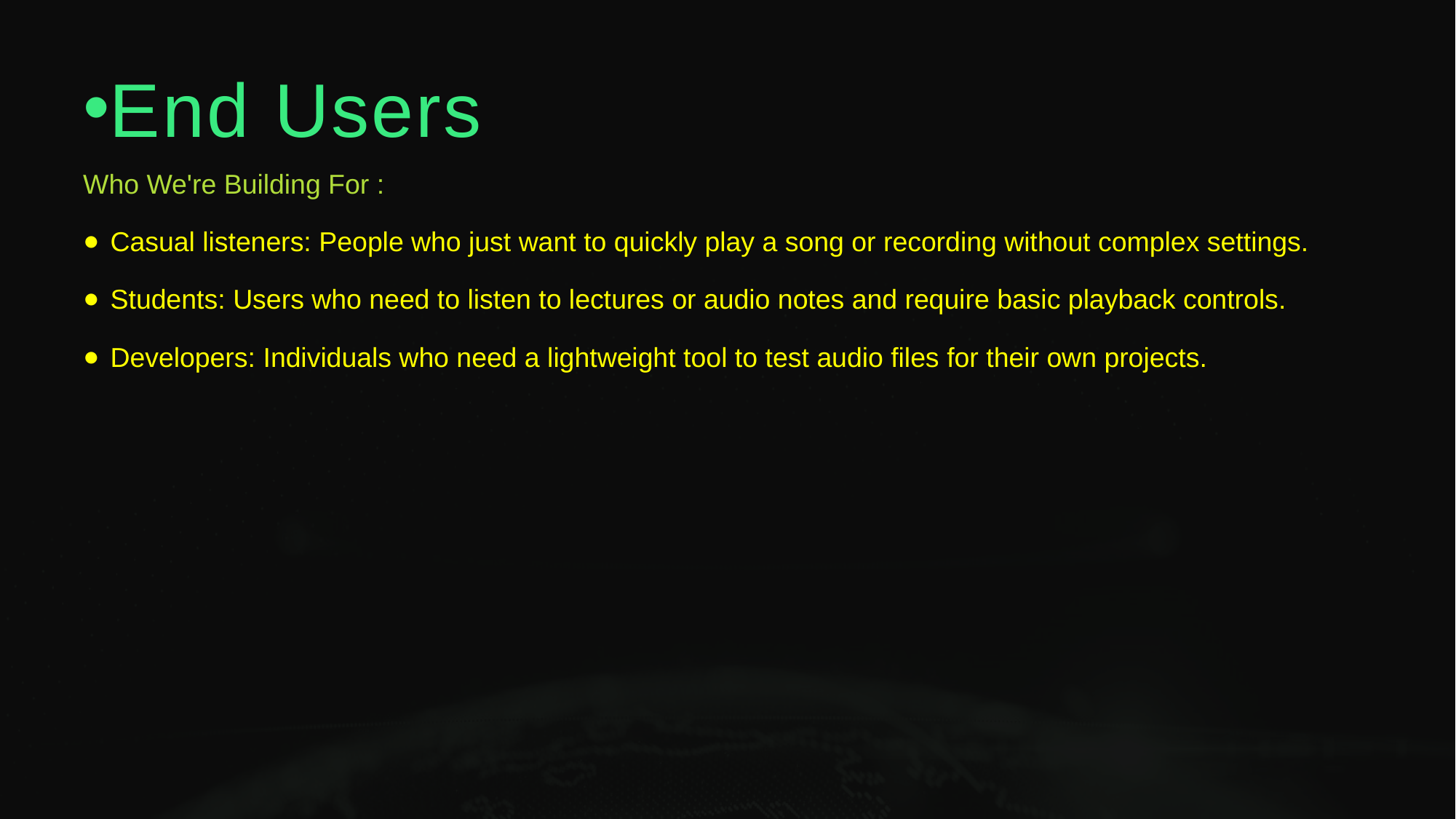

End Users
Who We're Building For :
Casual listeners: People who just want to quickly play a song or recording without complex settings.
Students: Users who need to listen to lectures or audio notes and require basic playback controls.
Developers: Individuals who need a lightweight tool to test audio files for their own projects.